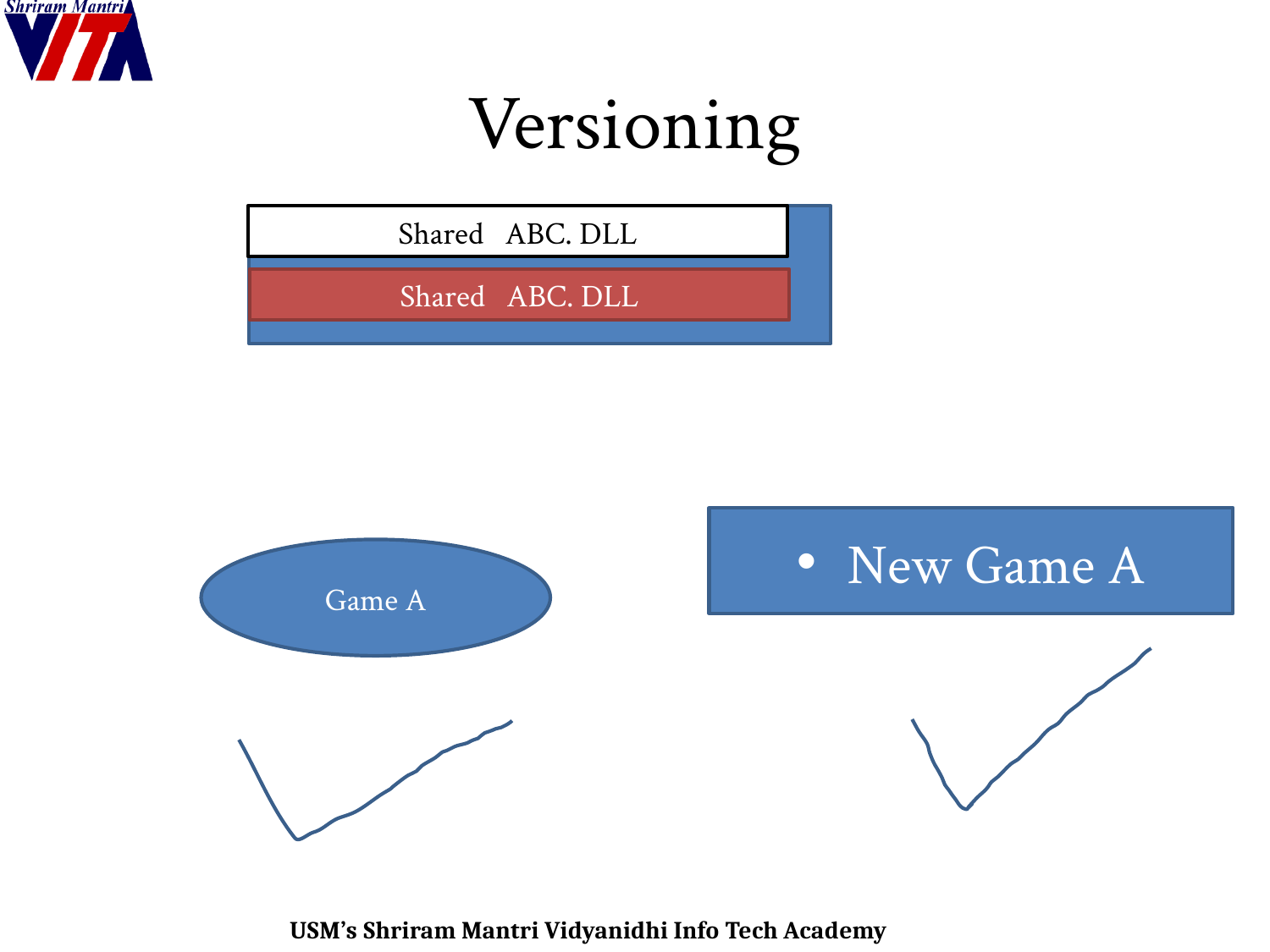

# Versioning
Shared   ABC. DLL

Shared   ABC. DLL
New Game A
Game A